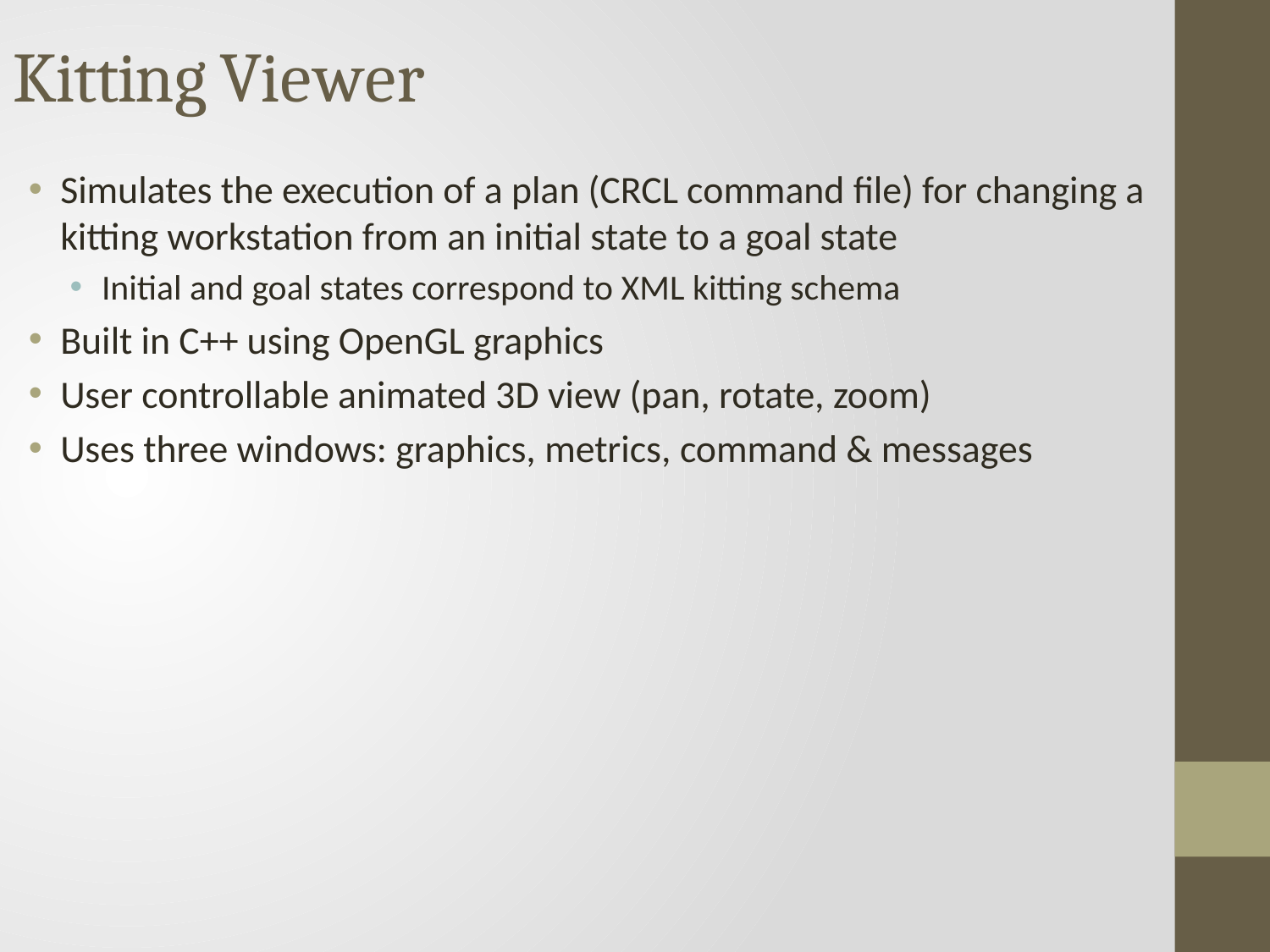

Kitting Viewer
Simulates the execution of a plan (CRCL command file) for changing a kitting workstation from an initial state to a goal state
Initial and goal states correspond to XML kitting schema
Built in C++ using OpenGL graphics
User controllable animated 3D view (pan, rotate, zoom)
Uses three windows: graphics, metrics, command & messages